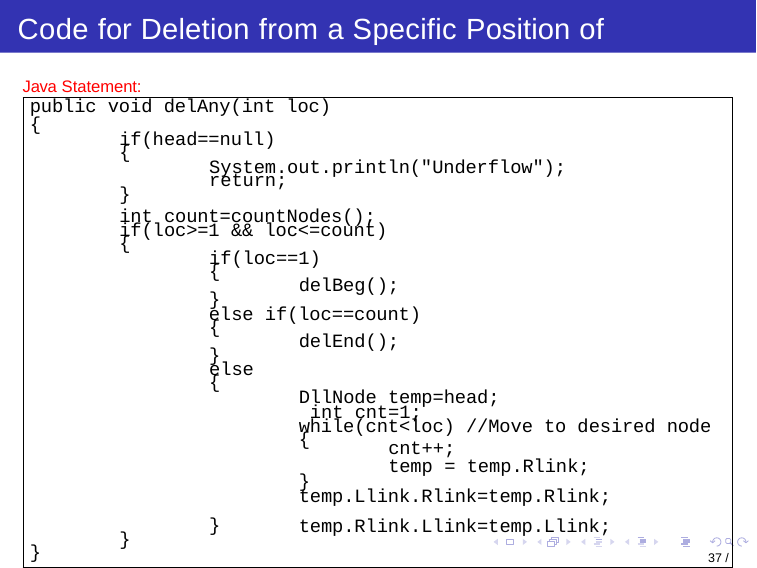

# Code for Deletion from a Specific Position of DLL
Java Statement:
public void delAny(int loc)
{

if(head==null)
{
System.out.println("Underflow");
return;
}
int count=countNodes();  if(loc>=1 && loc<=count)
{
if(loc==1)
{
delBeg();
}
else if(loc==count)
{
}
delEnd();
else
{
DllNode temp=head;  int cnt=1;
while(cnt<loc) //Move to desired node
{
cnt++;
temp = temp.Rlink;
}
temp.Llink.Rlink=temp.Rlink;  temp.Rlink.Llink=temp.Llink;
}
}
}
37 / 40